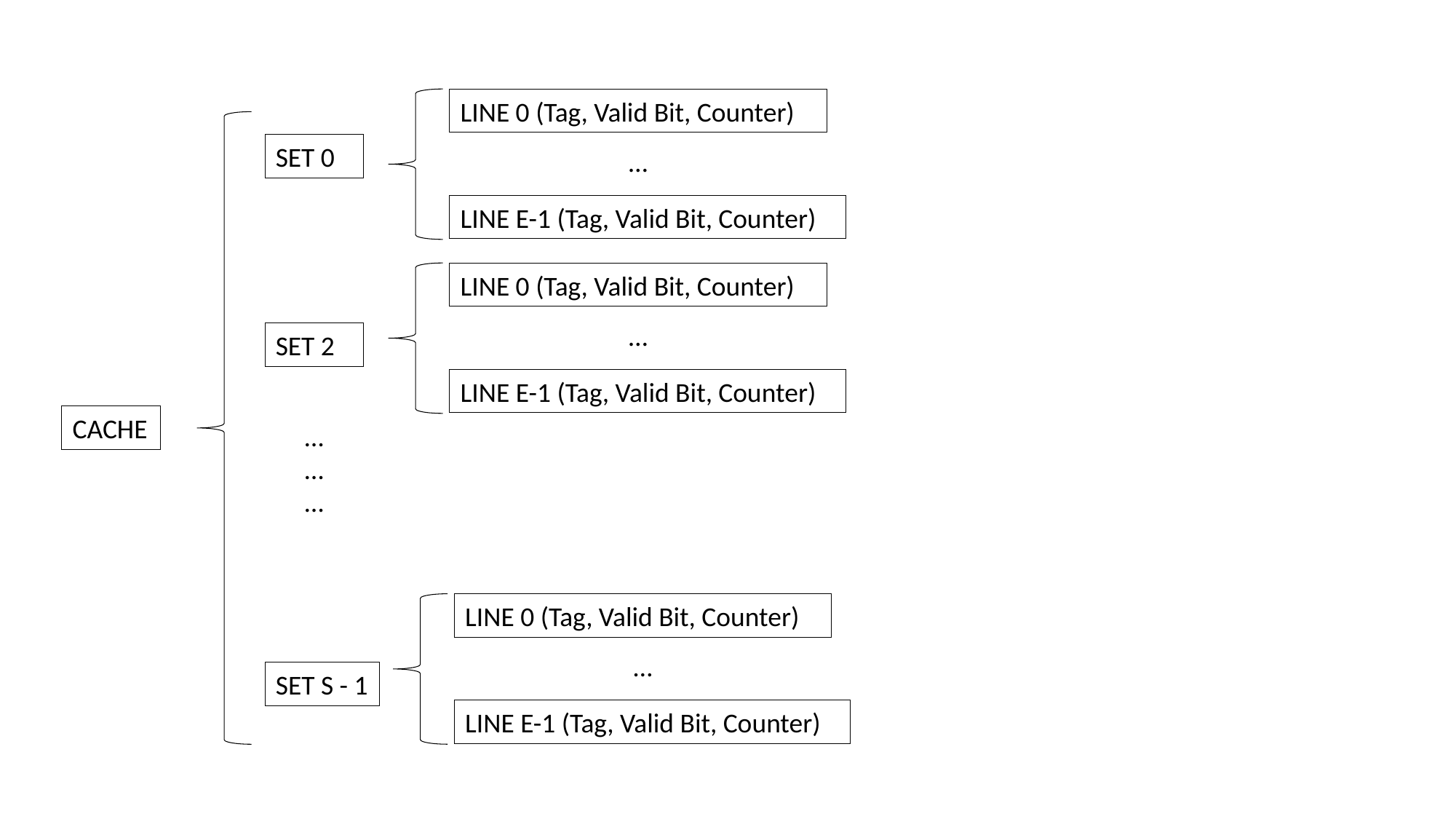

LINE 0 (Tag, Valid Bit, Counter)

SET 0
…
LINE E-1 (Tag, Valid Bit, Counter)
LINE 0 (Tag, Valid Bit, Counter)

…
SET 2
LINE E-1 (Tag, Valid Bit, Counter)
CACHE
…
…
…
LINE 0 (Tag, Valid Bit, Counter)

…
SET S - 1
LINE E-1 (Tag, Valid Bit, Counter)